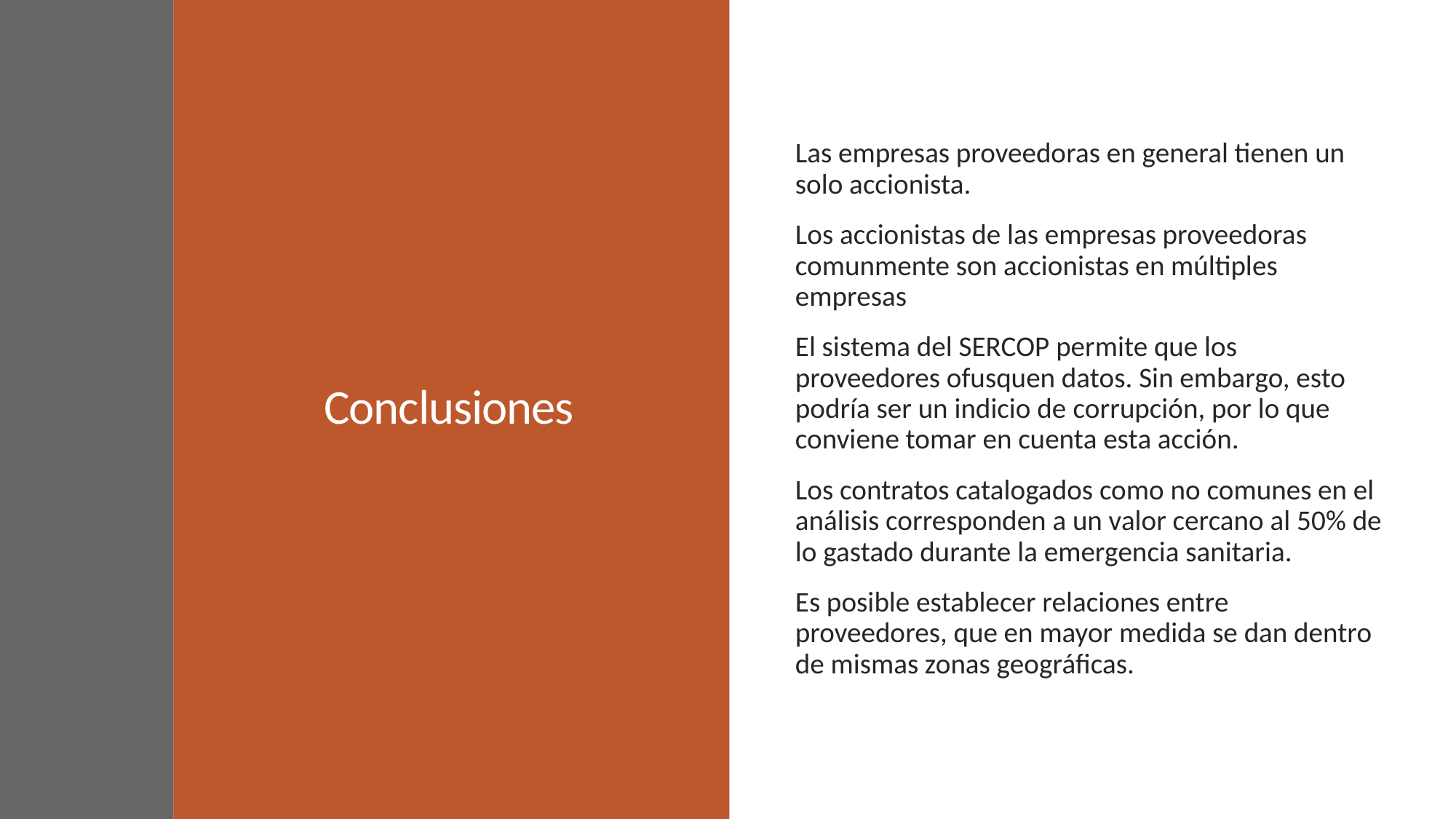

# Conclusiones
Las empresas proveedoras en general tienen un solo accionista.
Los accionistas de las empresas proveedoras comunmente son accionistas en múltiples empresas
El sistema del SERCOP permite que los proveedores ofusquen datos. Sin embargo, esto podría ser un indicio de corrupción, por lo que conviene tomar en cuenta esta acción.
Los contratos catalogados como no comunes en el análisis corresponden a un valor cercano al 50% de lo gastado durante la emergencia sanitaria.
Es posible establecer relaciones entre proveedores, que en mayor medida se dan dentro de mismas zonas geográficas.
23